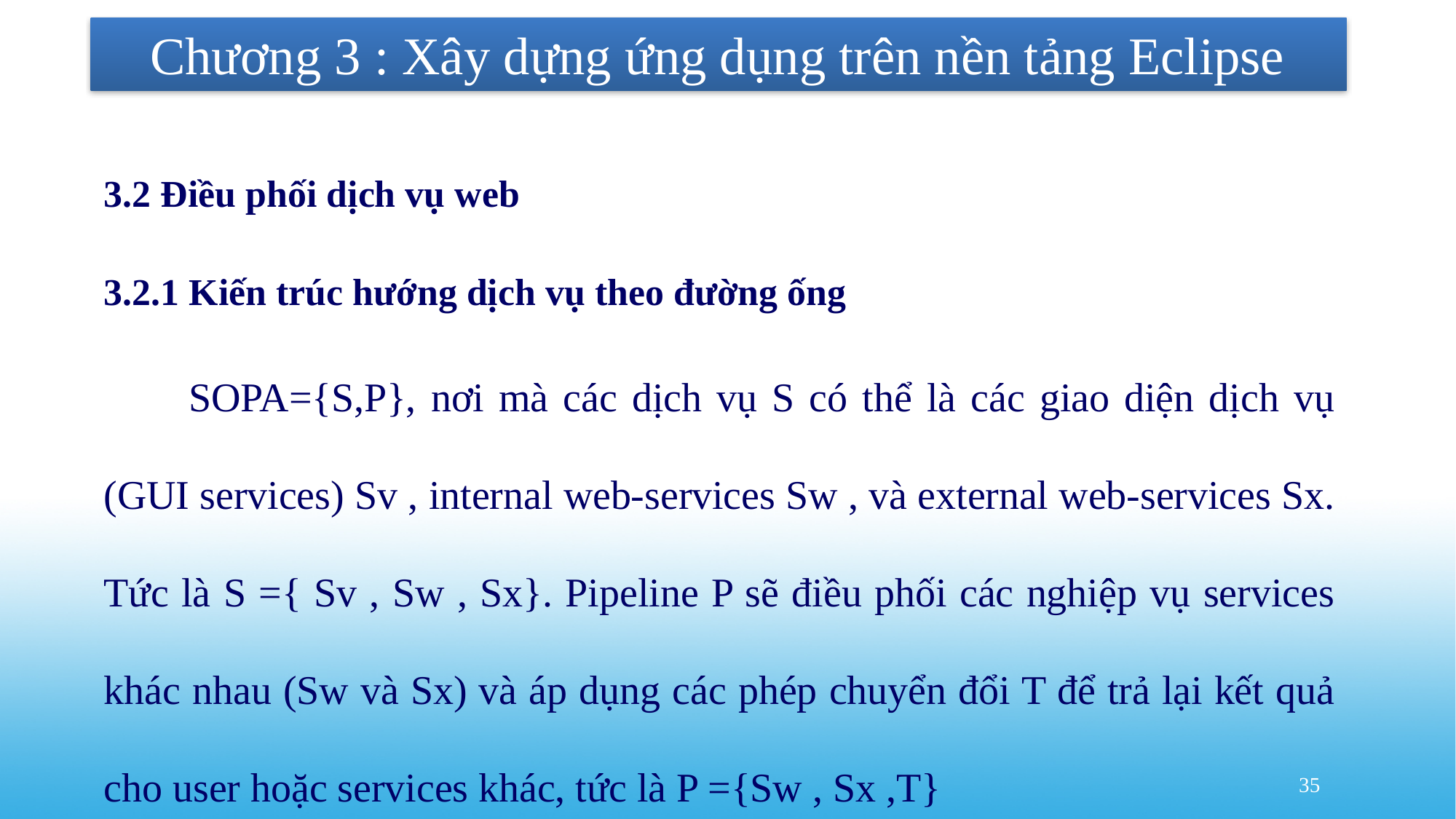

# Chương 3 : Xây dựng ứng dụng trên nền tảng Eclipse
3.2 Điều phối dịch vụ web
3.2.1 Kiến trúc hướng dịch vụ theo đường ống
SOPA={S,P}, nơi mà các dịch vụ S có thể là các giao diện dịch vụ (GUI services) Sv , internal web-services Sw , và external web-services Sx. Tức là S ={ Sv , Sw , Sx}. Pipeline P sẽ điều phối các nghiệp vụ services khác nhau (Sw và Sx) và áp dụng các phép chuyển đổi T để trả lại kết quả cho user hoặc services khác, tức là P ={Sw , Sx ,T}

35